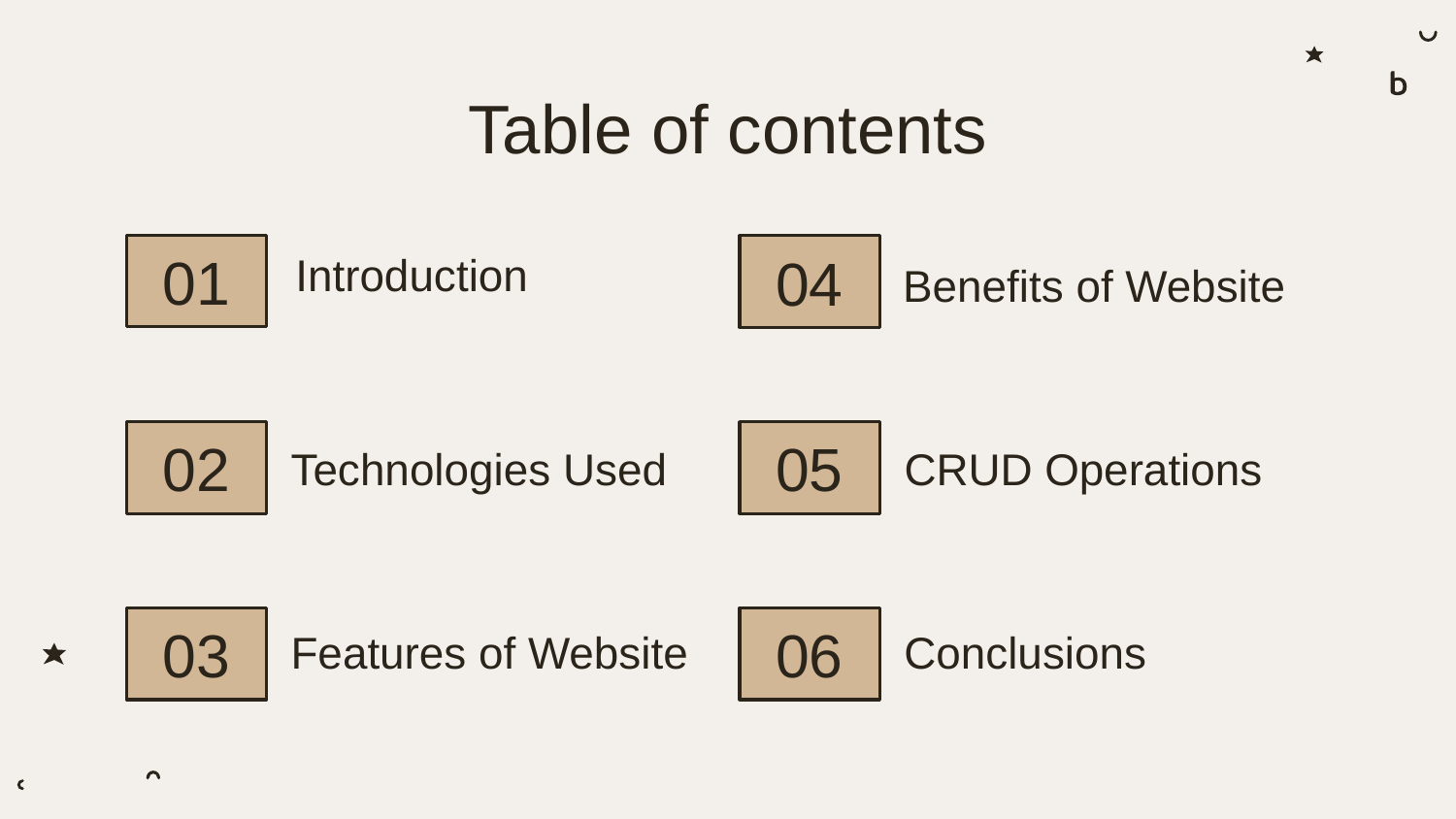

# Table of contents
01
04
Introduction
Benefits of Website
02
05
Technologies Used
CRUD Operations
03
06
Conclusions
Features of Website